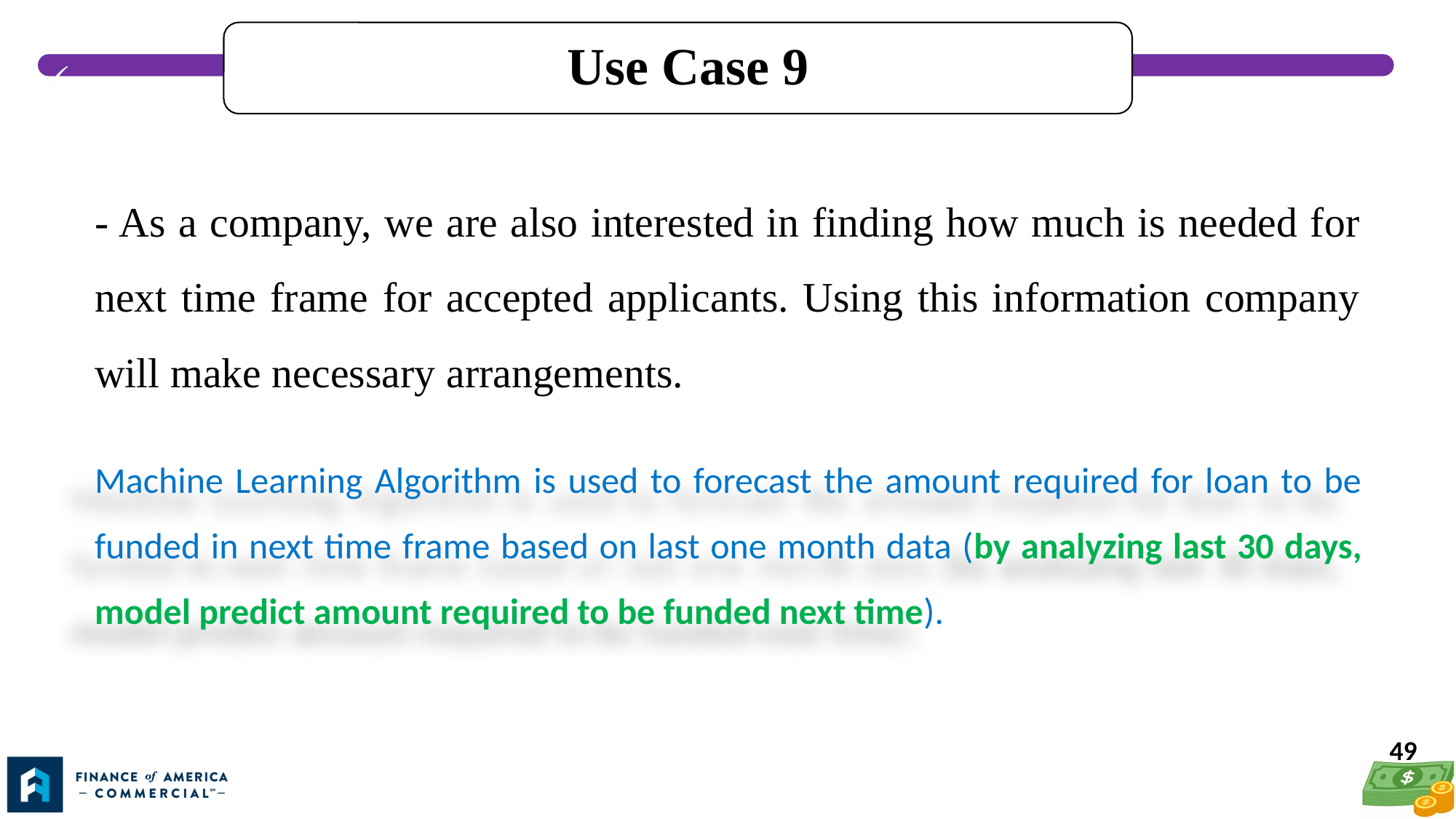

Use Case 9

.
# - As a company, we are also interested in finding how much is needed for next time frame for accepted applicants. Using this information company will make necessary arrangements.
Machine Learning Algorithm is used to forecast the amount required for loan to be funded in next time frame based on last one month data (by analyzing last 30 days, model predict amount required to be funded next time).
49